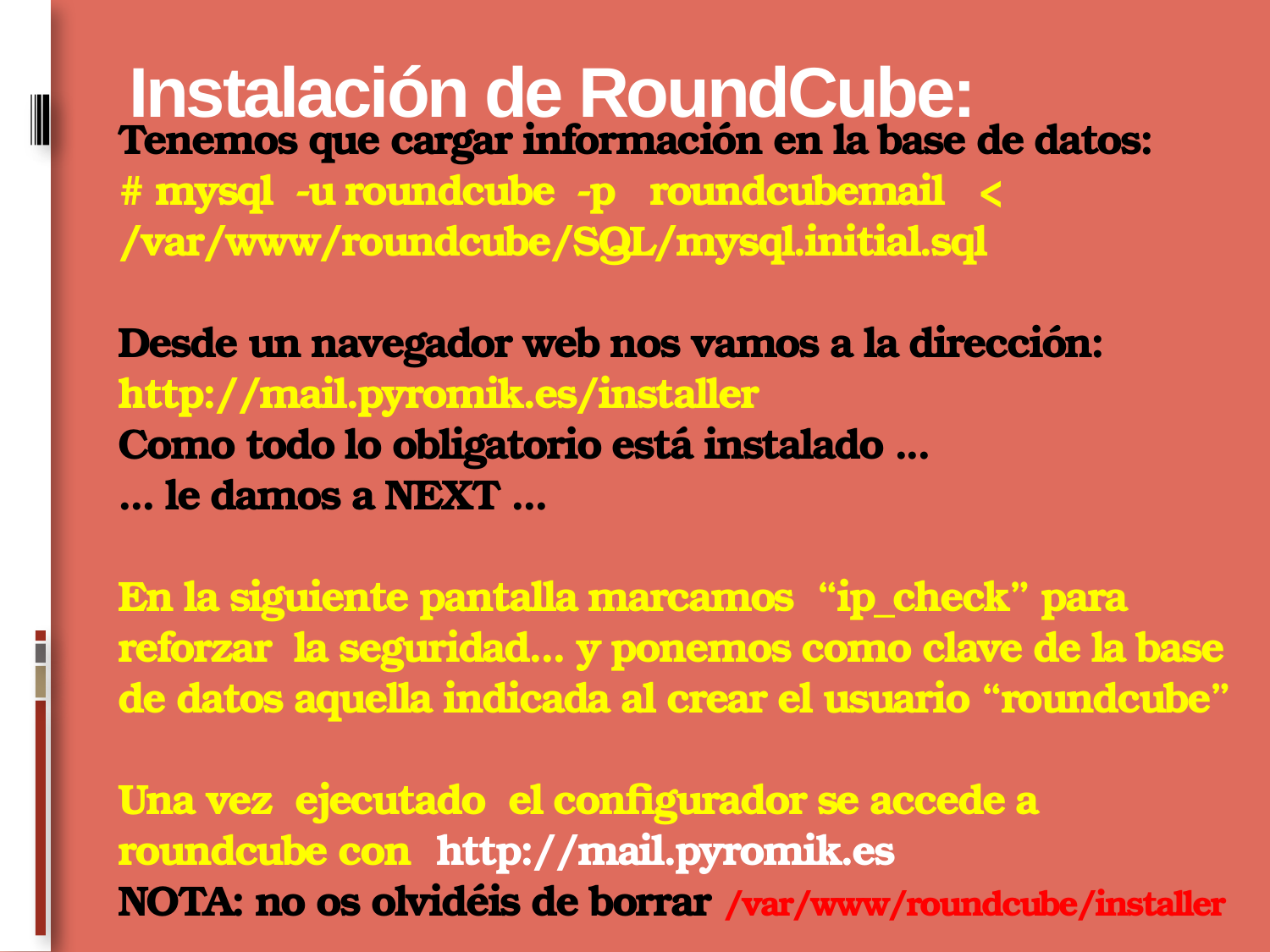

# Instalación de RoundCube:
Tenemos que cargar información en la base de datos:
# mysql  -u roundcube  -p   roundcubemail   <
/var/www/roundcube/SQL/mysql.initial.sql
Desde un navegador web nos vamos a la dirección:
http://mail.pyromik.es/installer
Como todo lo obligatorio está instalado ...
... le damos a NEXT ...

En la siguiente pantalla marcamos  “ip_check” para
reforzar  la seguridad... y ponemos como clave de la base de datos aquella indicada al crear el usuario “roundcube”
Una vez  ejecutado  el configurador se accede a roundcube con  http://mail.pyromik.es
NOTA: no os olvidéis de borrar /var/www/roundcube/installer